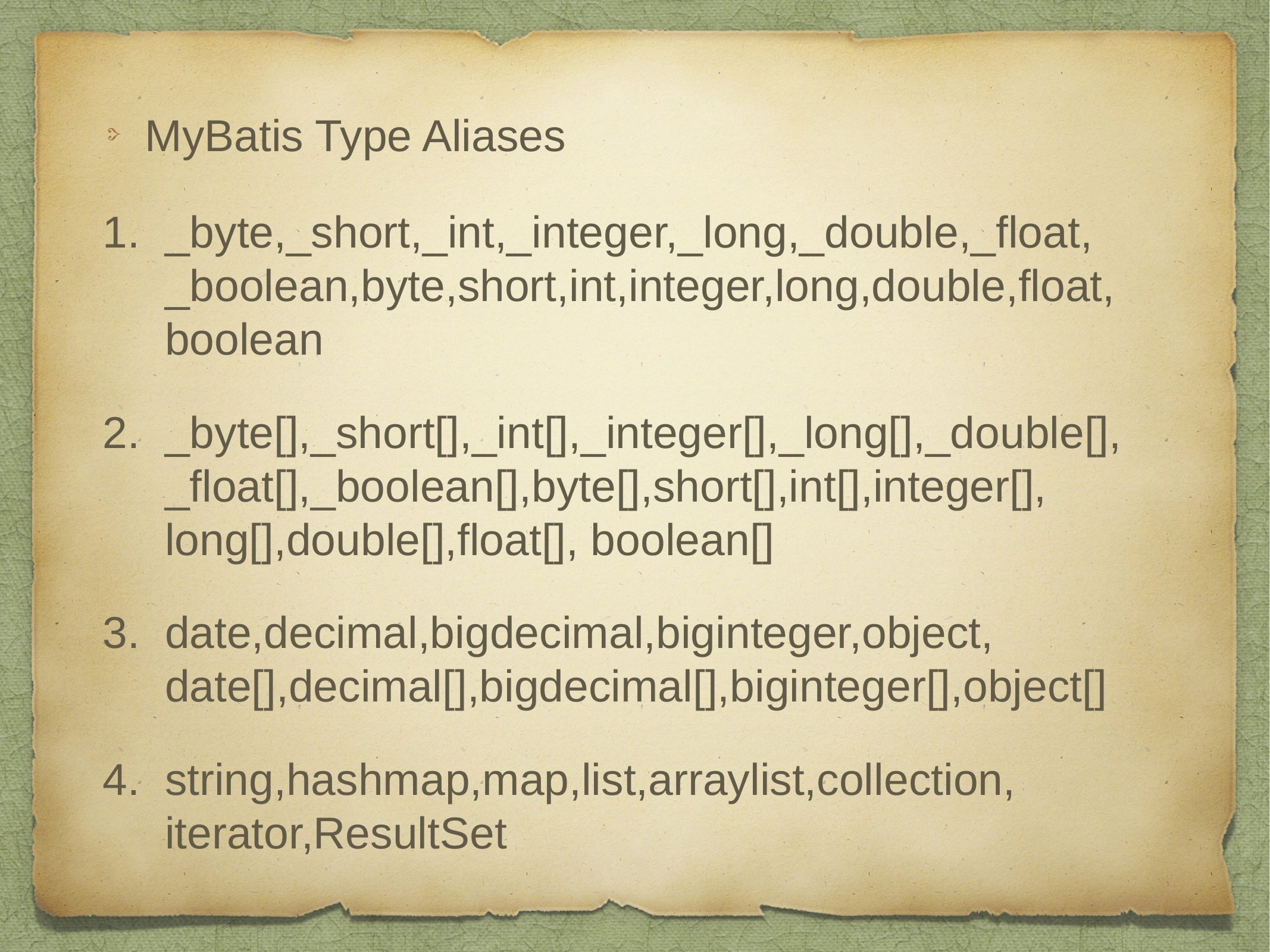

MyBatis Type Aliases
_byte,_short,_int,_integer,_long,_double,_float, _boolean,byte,short,int,integer,long,double,float, boolean
_byte[],_short[],_int[],_integer[],_long[],_double[], _float[],_boolean[],byte[],short[],int[],integer[], long[],double[],float[], boolean[]
date,decimal,bigdecimal,biginteger,object, date[],decimal[],bigdecimal[],biginteger[],object[]
string,hashmap,map,list,arraylist,collection, iterator,ResultSet